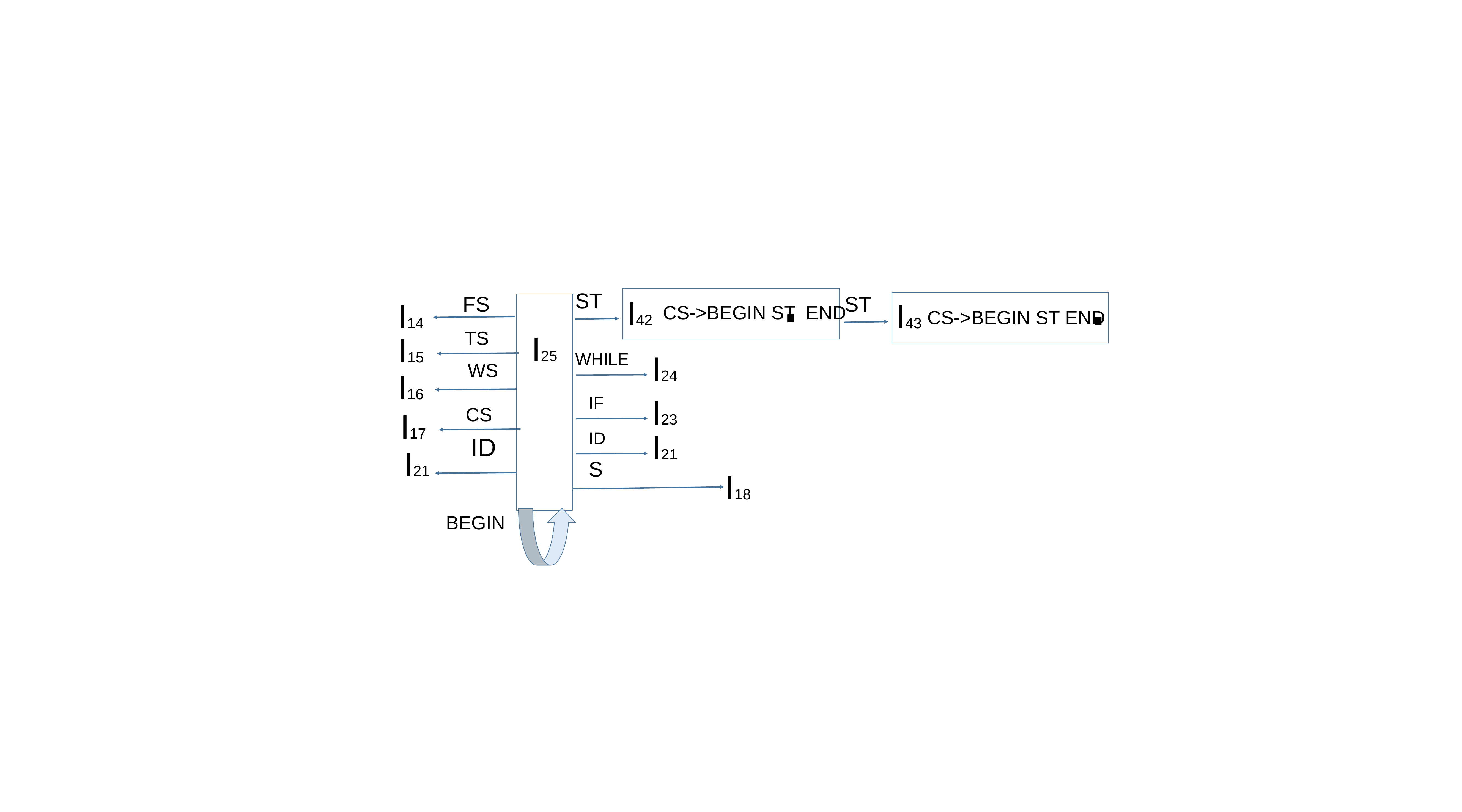

.
.
ST
FS

ST
I42
I14
I43

CS->BEGIN ST  END
CS->BEGIN ST END
TS
I25
I15
I24
WHILE
WS
I16
I23
IF
CS
I17
I21
ID
ID
I21
S
I18
BEGIN